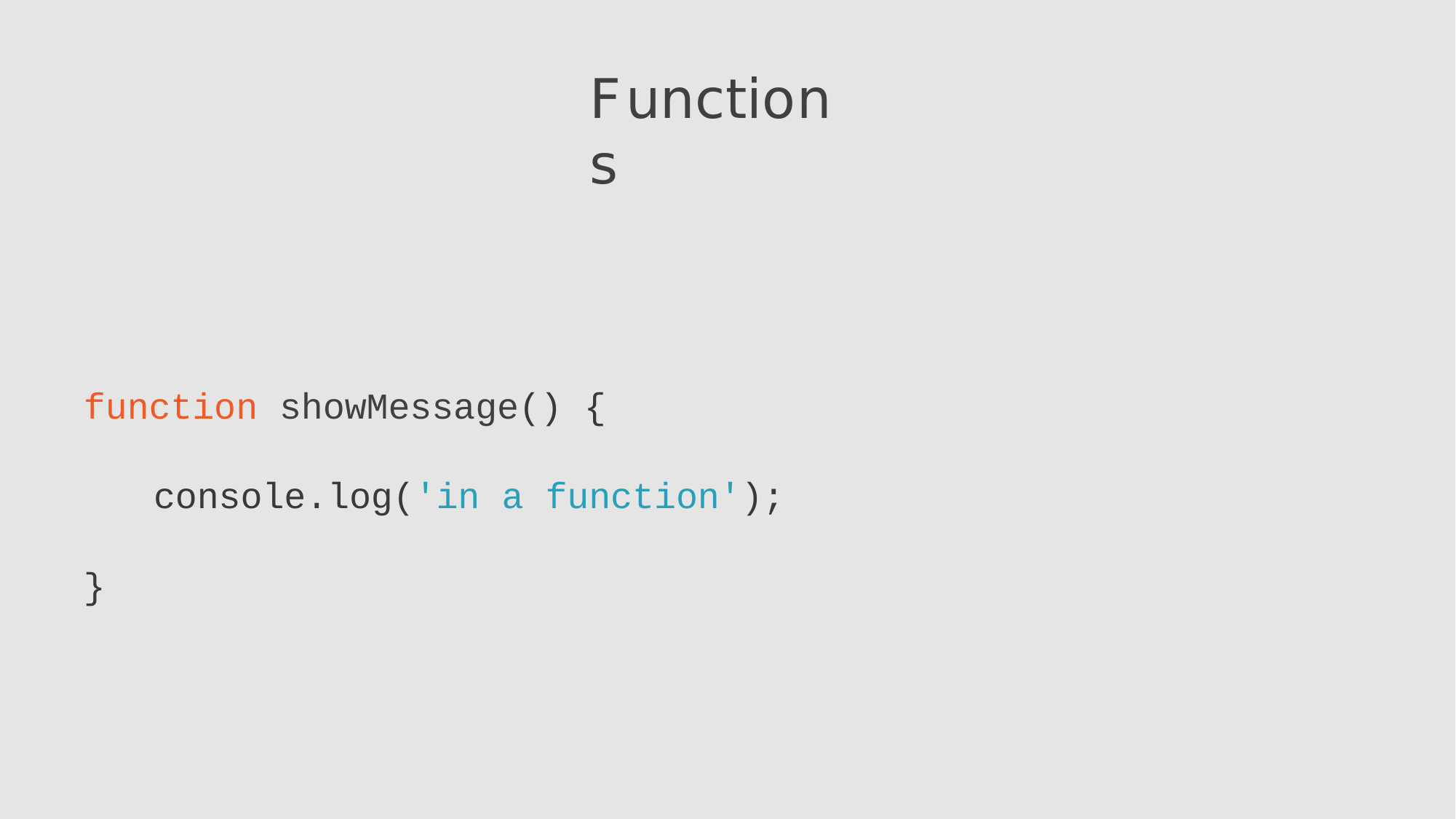

# Functions
function showMessage() {

console.log('in a function');

}
5